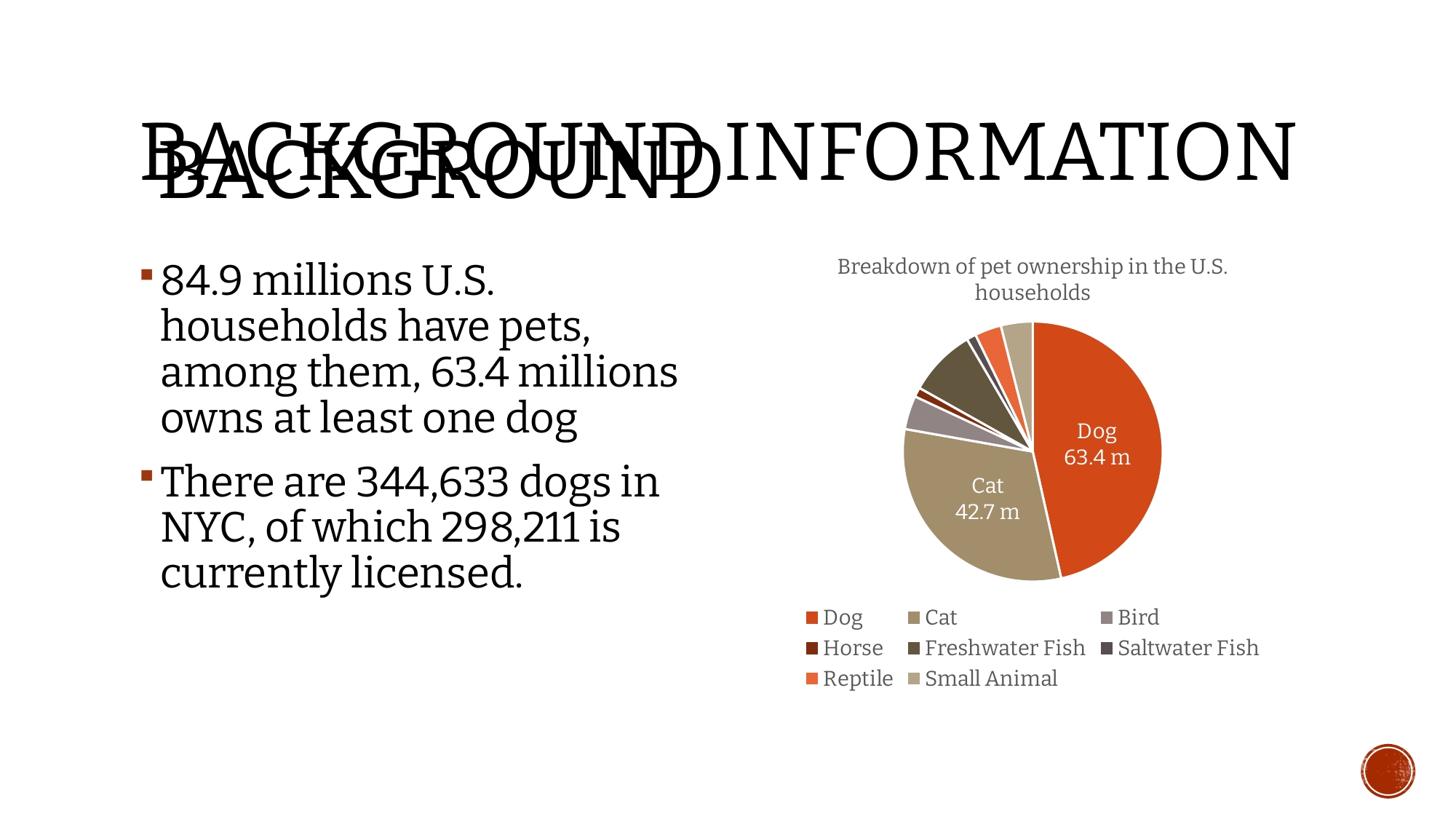

# Background information
Background

### Chart: Breakdown of pet ownership in the U.S. households

| Category |  |
|---|---|
| Dog | 63.4 |
| Cat | 42.7 |
| Bird   | 5.7 |
| Horse | 1.6 |
| Freshwater Fish | 11.5 |
| Saltwater Fish | 1.6 |
| Reptile | 4.5 |
| Small Animal  | 5.4 |
84.9 millions U.S. households have pets, among them, 63.4 millions owns at least one dog
There are 344,633 dogs in NYC, of which 298,211 is currently licensed.